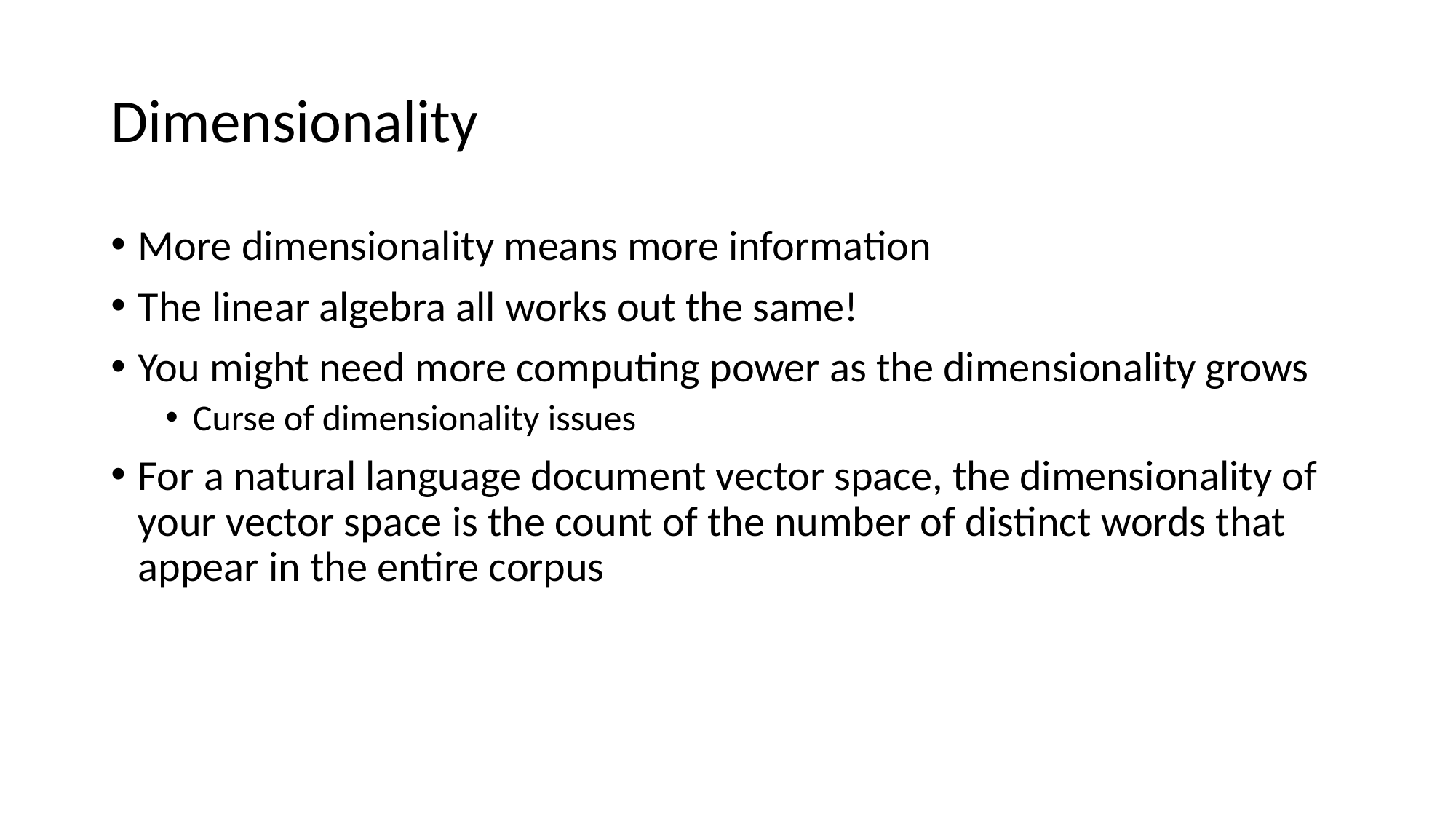

# Dimensionality
More dimensionality means more information
The linear algebra all works out the same!
You might need more computing power as the dimensionality grows
Curse of dimensionality issues
For a natural language document vector space, the dimensionality of your vector space is the count of the number of distinct words that appear in the entire corpus